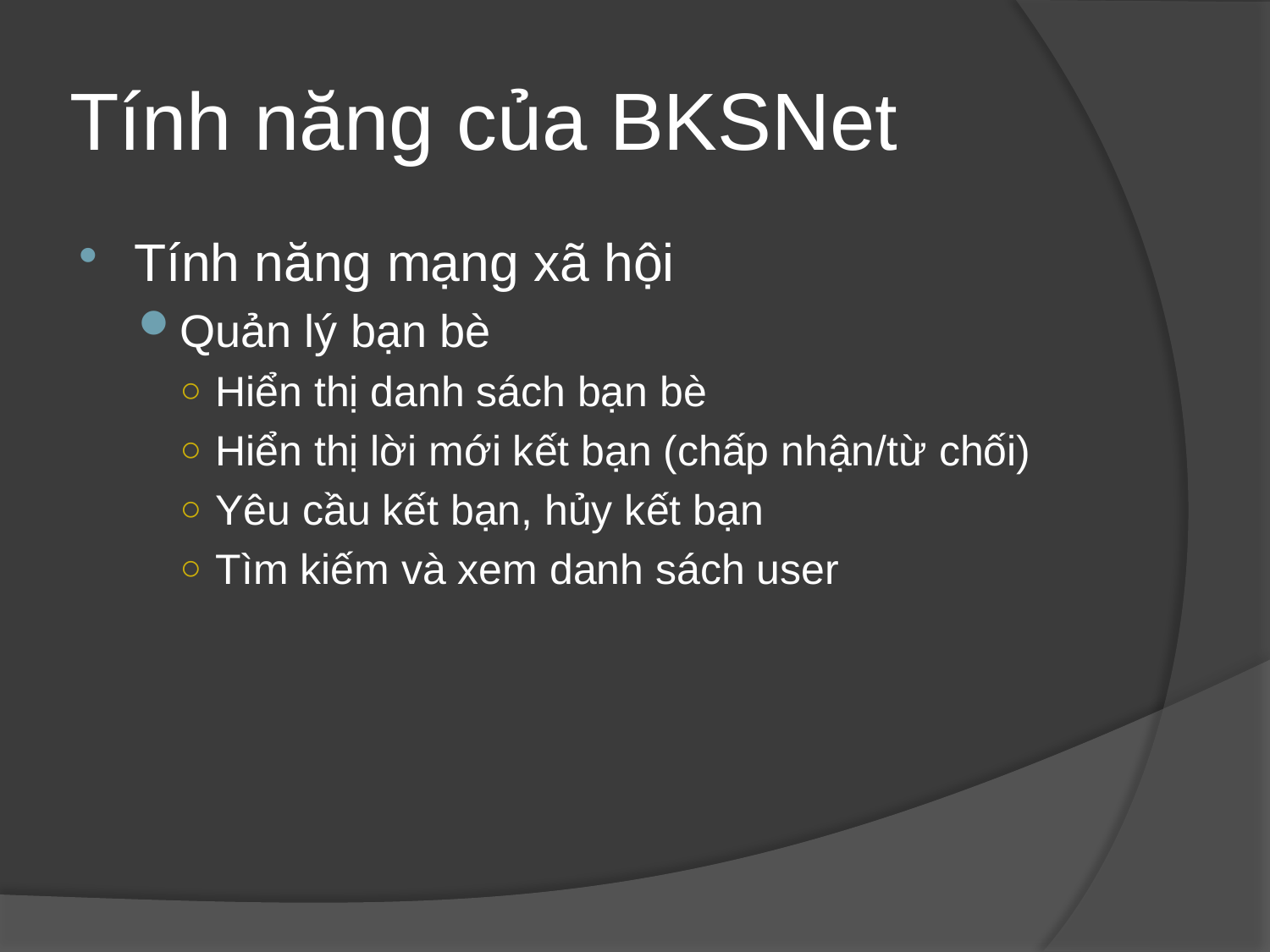

# Tính năng của BKSNet
Tính năng mạng xã hội
Quản lý bạn bè
Hiển thị danh sách bạn bè
Hiển thị lời mới kết bạn (chấp nhận/từ chối)
Yêu cầu kết bạn, hủy kết bạn
Tìm kiếm và xem danh sách user